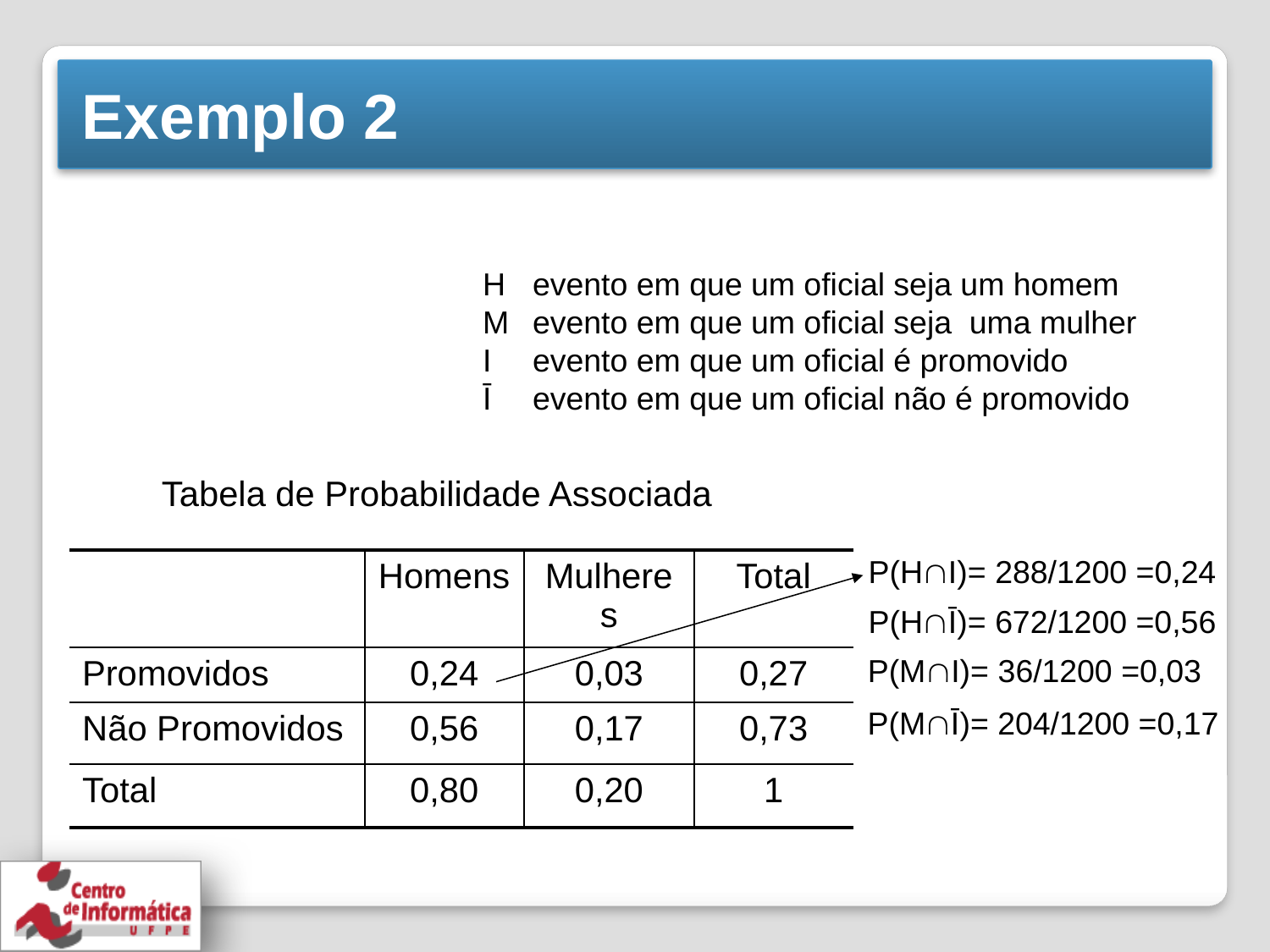

# Exemplo 2
H	evento em que um oficial seja um homem
M	evento em que um oficial seja  uma mulher
I	evento em que um oficial é promovido
Ī 	evento em que um oficial não é promovido
Tabela de Probabilidade Associada
P(H∩I)= 288/1200 =0,24
|  | Homens | Mulheres | Total |
| --- | --- | --- | --- |
| Promovidos | 0,24 | 0,03 | 0,27 |
| Não Promovidos | 0,56 | 0,17 | 0,73 |
| Total | 0,80 | 0,20 | 1 |

P(H∩Ī)= 672/1200 =0,56
P(M∩I)= 36/1200 =0,03
P(M∩Ī)= 204/1200 =0,17